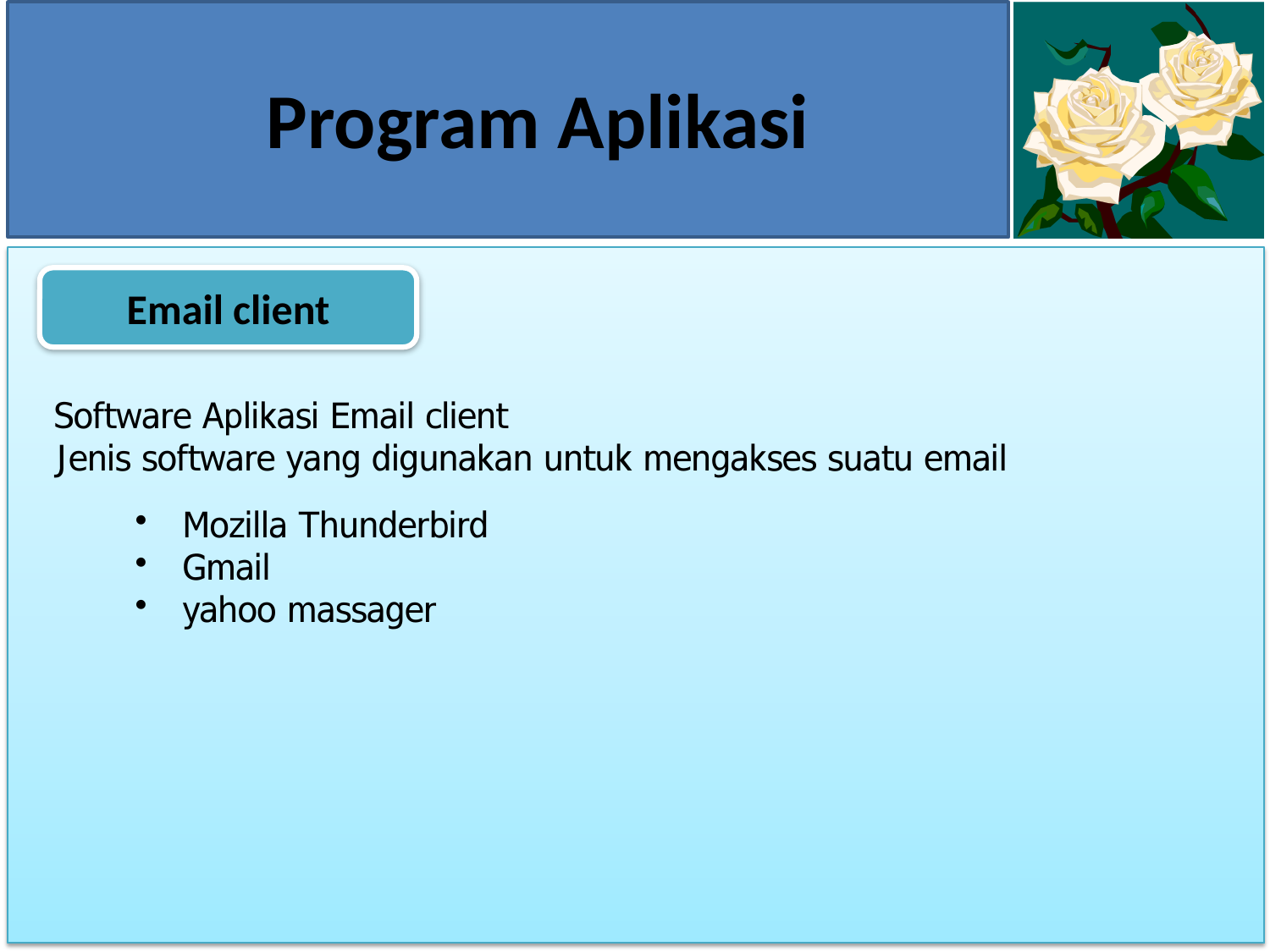

# Program Aplikasi
Email client
Software Aplikasi Email client
Jenis software yang digunakan untuk mengakses suatu email
Mozilla Thunderbird
Gmail
yahoo massager